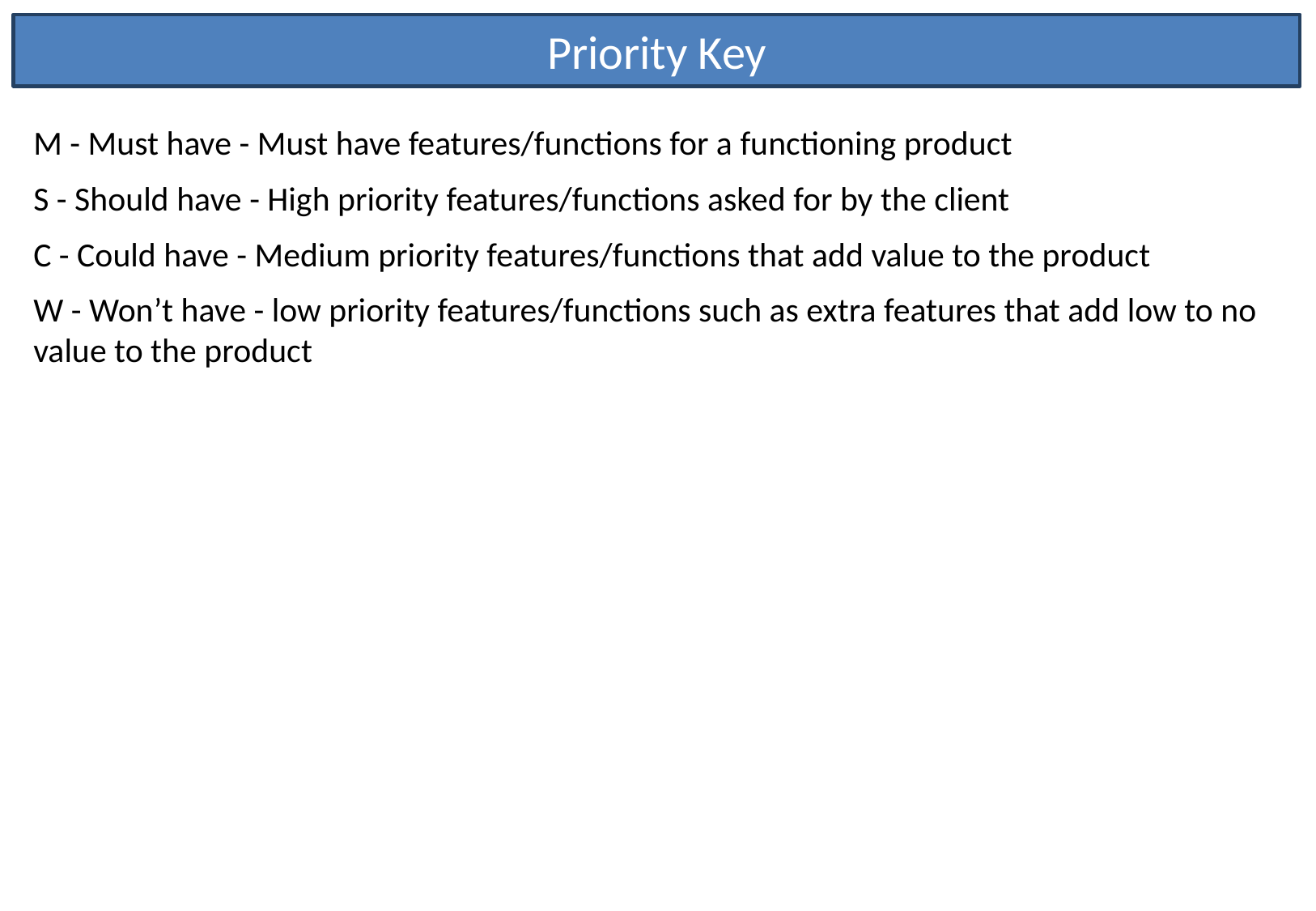

Priority Key
M - Must have - Must have features/functions for a functioning product
S - Should have - High priority features/functions asked for by the client
C - Could have - Medium priority features/functions that add value to the product
W - Won’t have - low priority features/functions such as extra features that add low to no value to the product